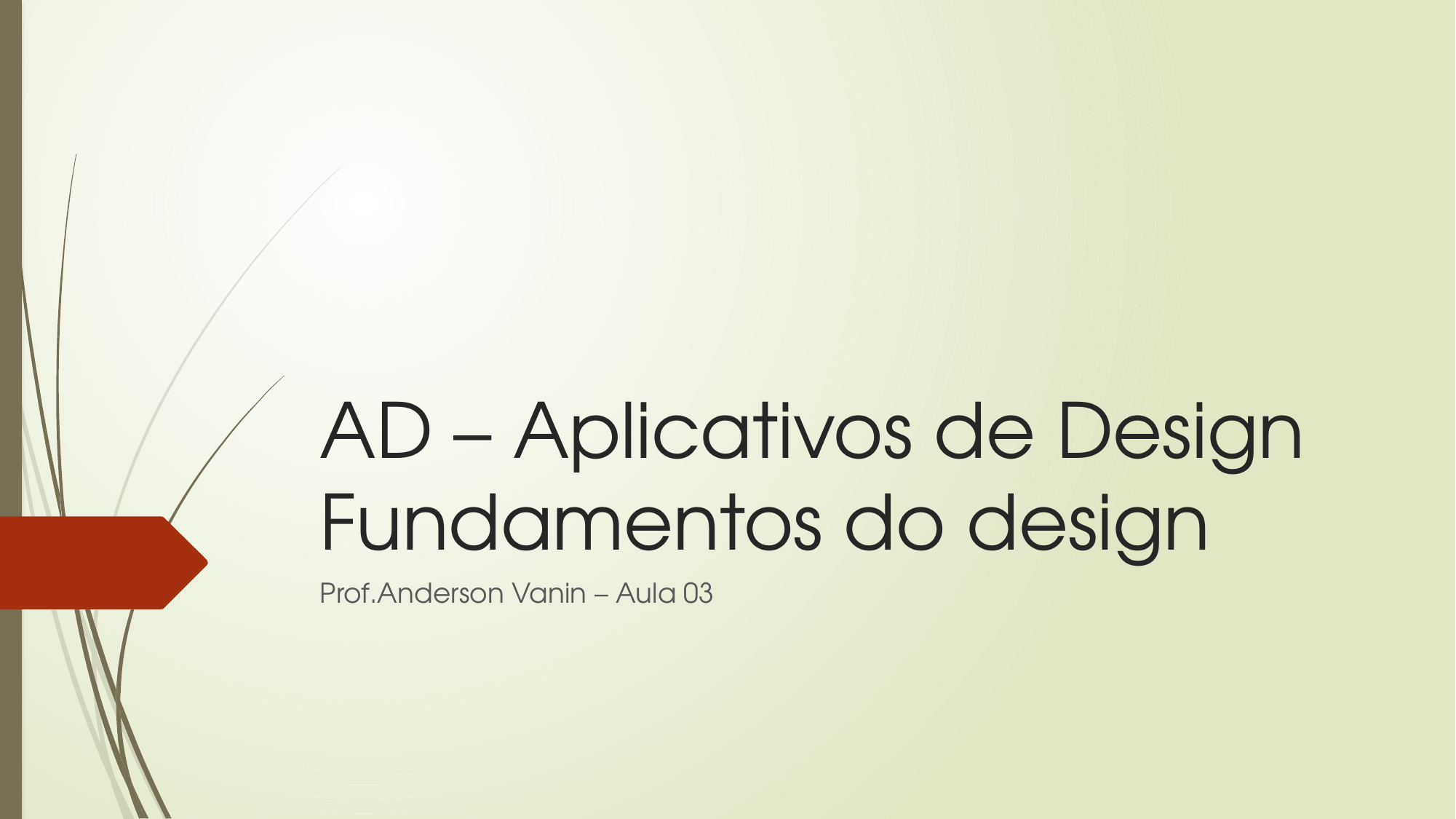

# AD – Aplicativos de Design Fundamentos do design
Prof.Anderson Vanin – Aula 03